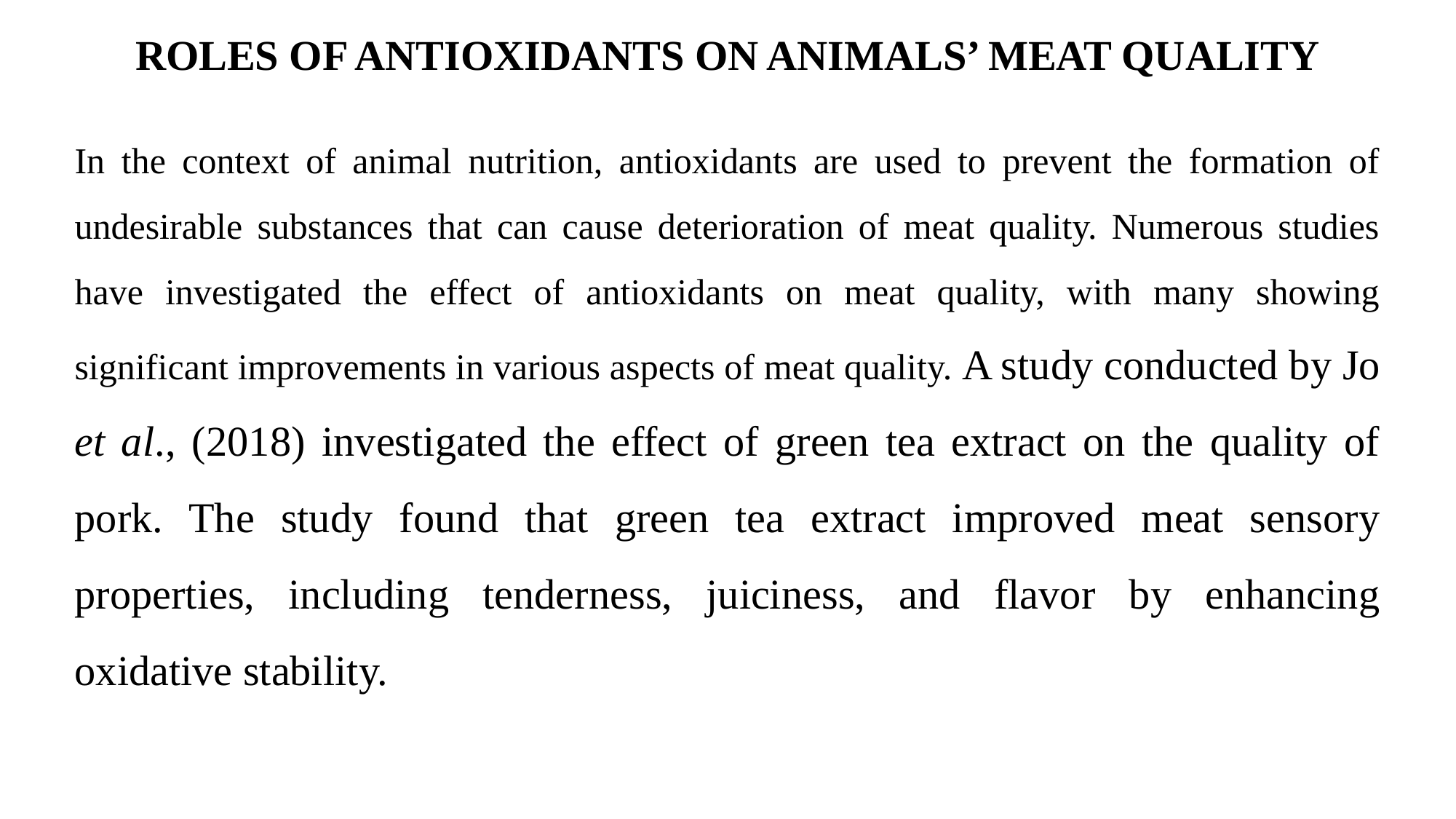

# ROLES OF ANTIOXIDANTS ON ANIMALS’ MEAT QUALITY
In the context of animal nutrition, antioxidants are used to prevent the formation of undesirable substances that can cause deterioration of meat quality. Numerous studies have investigated the effect of antioxidants on meat quality, with many showing significant improvements in various aspects of meat quality. A study conducted by Jo et al., (2018) investigated the effect of green tea extract on the quality of pork. The study found that green tea extract improved meat sensory properties, including tenderness, juiciness, and flavor by enhancing oxidative stability.